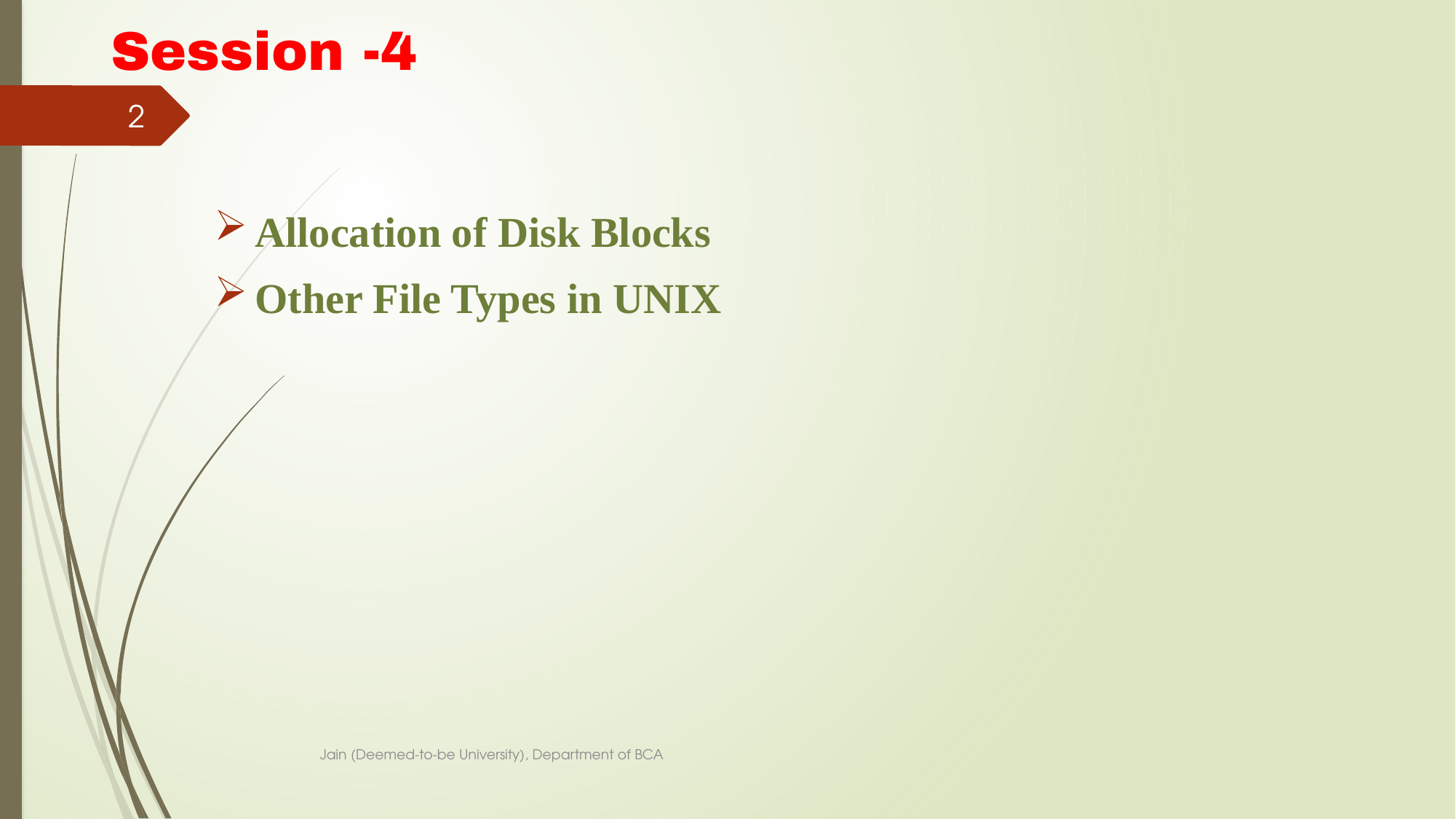

# Session -4
2

Allocation of Disk Blocks
Other File Types in UNIX

Jain (Deemed-to-be University), Department of BCA